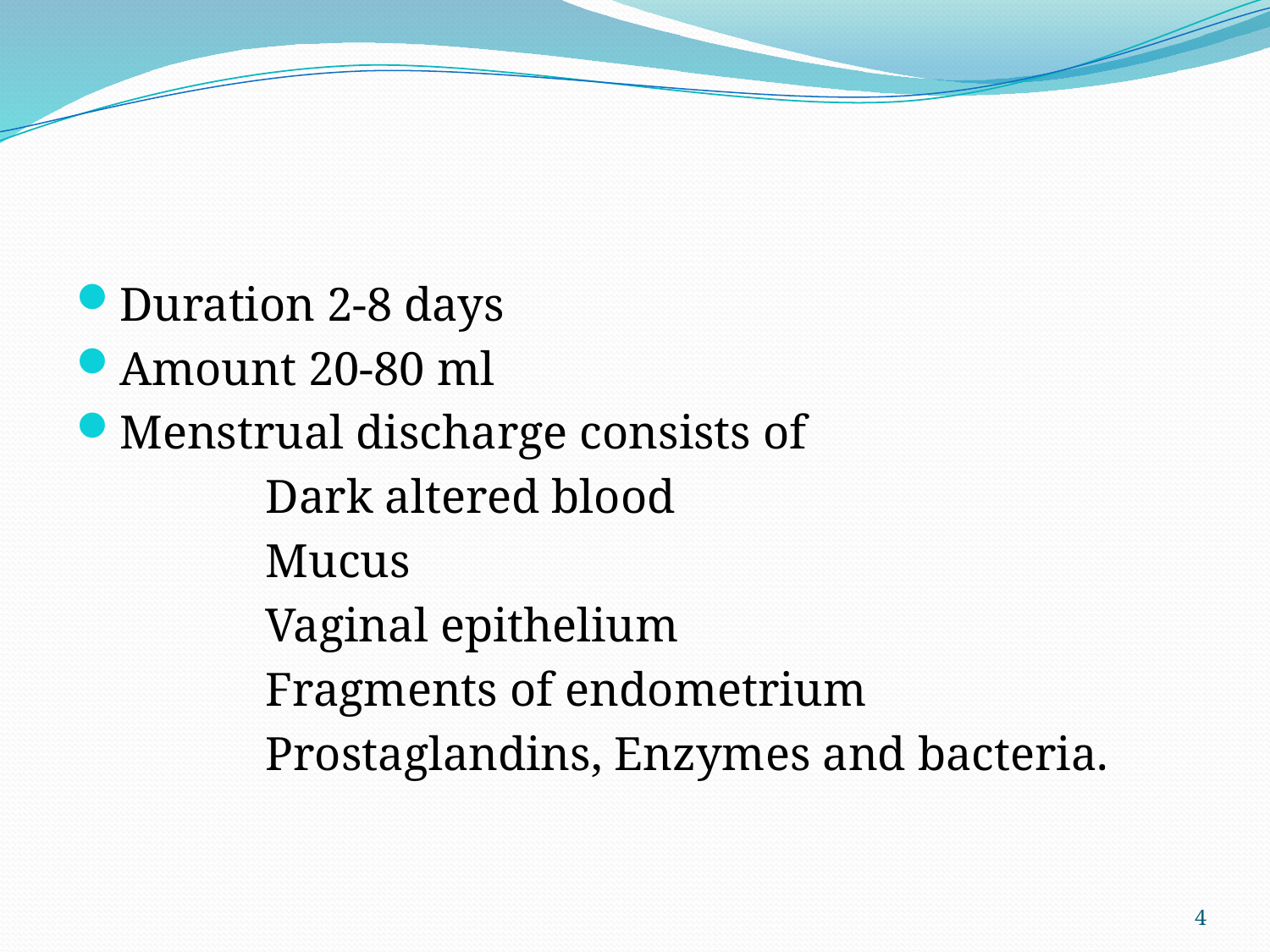

#
Duration 2-8 days
Amount 20-80 ml
Menstrual discharge consists of
                Dark altered blood
                Mucus
                Vaginal epithelium
                Fragments of endometrium
                Prostaglandins, Enzymes and bacteria.

4